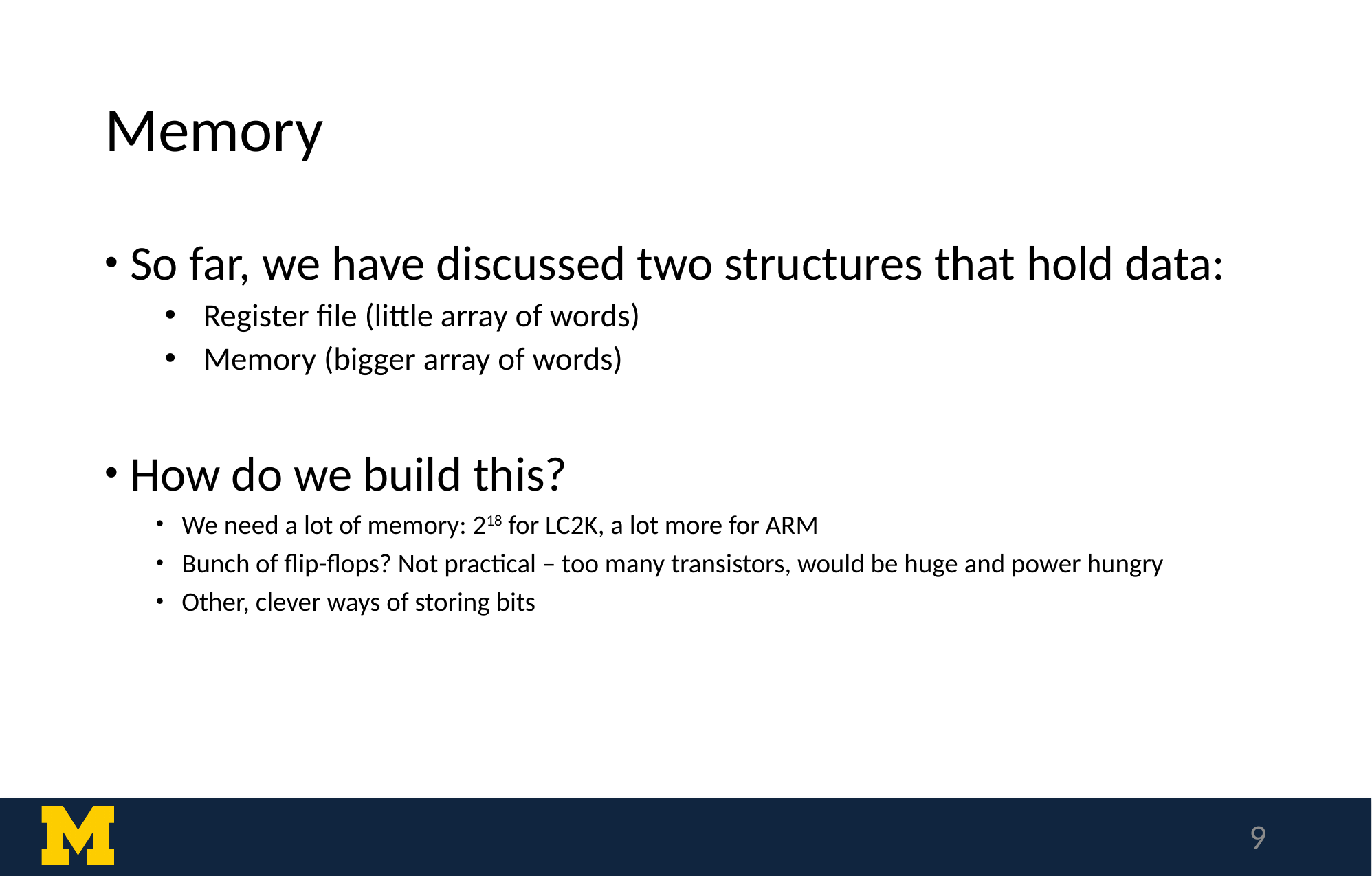

# Memory
So far, we have discussed two structures that hold data:
Register file (little array of words)
Memory (bigger array of words)

How do we build this?
We need a lot of memory: 218 for LC2K, a lot more for ARM
Bunch of flip-flops? Not practical – too many transistors, would be huge and power hungry
Other, clever ways of storing bits

9